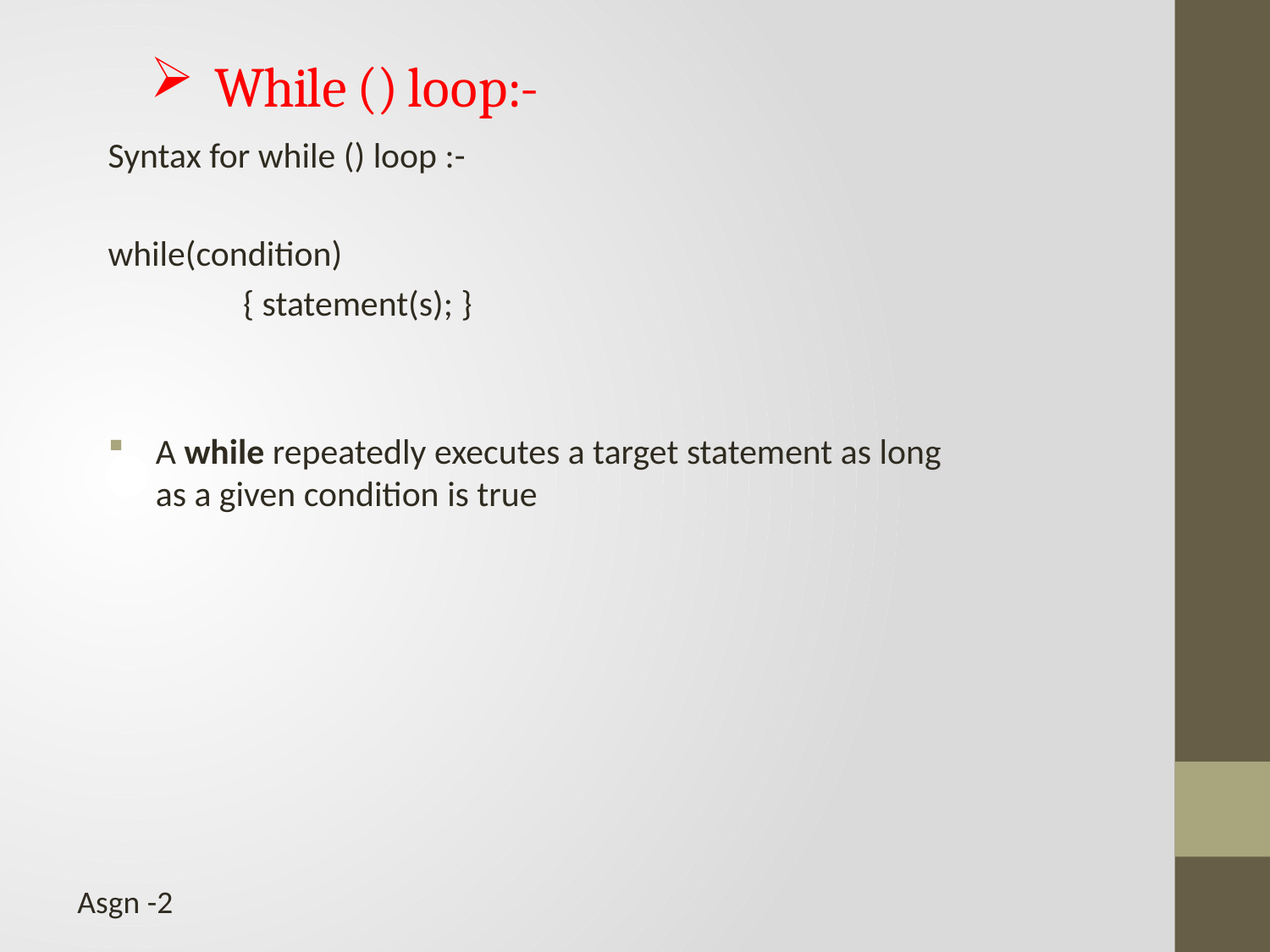

# While () loop:-
Syntax for while () loop :-

while(condition)
	 { statement(s); }

A while repeatedly executes a target statement as long as a given condition is true
Asgn -2